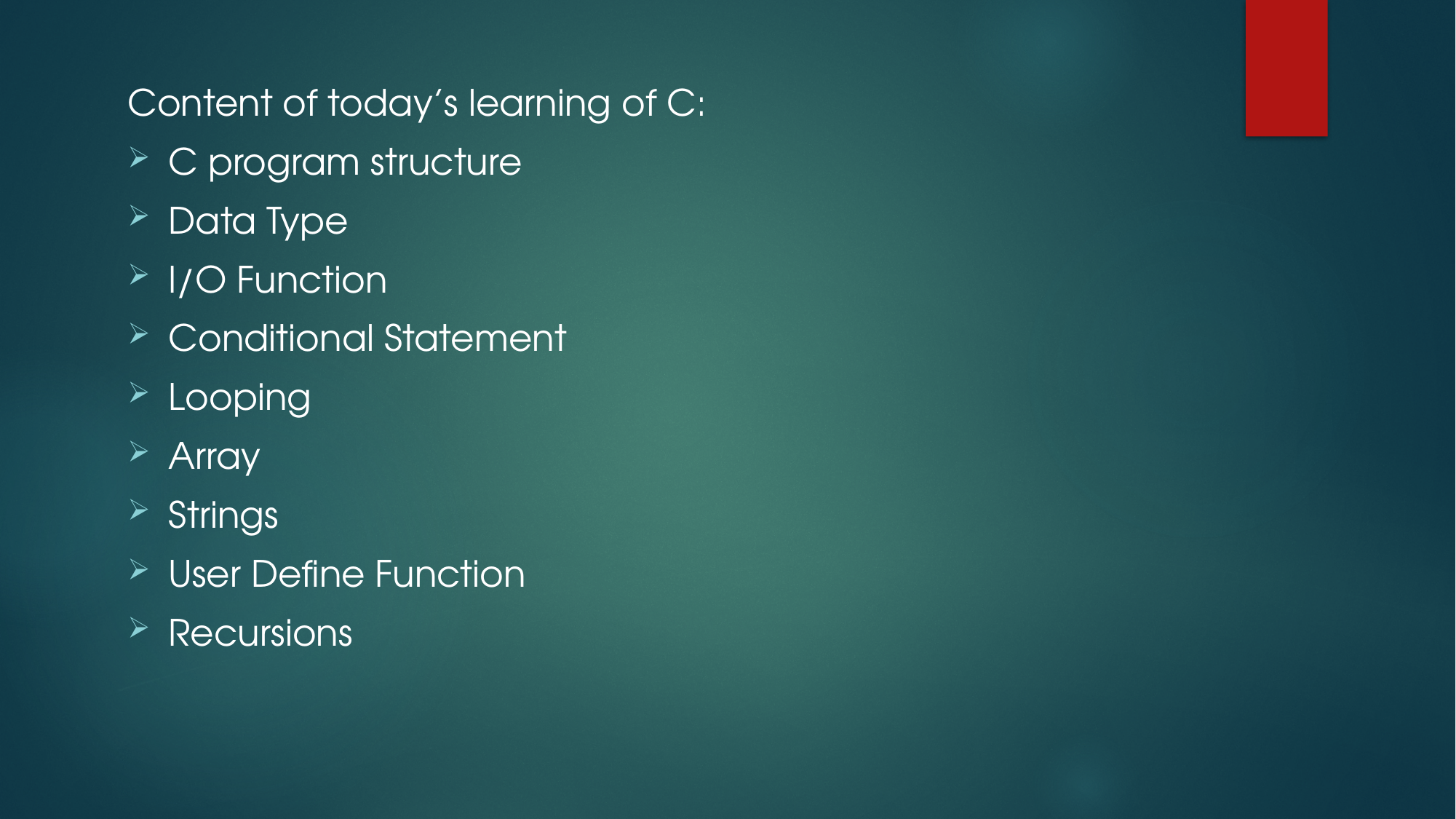

Content of today’s learning of C:
C program structure
Data Type
I/O Function
Conditional Statement
Looping
Array
Strings
User Define Function
Recursions